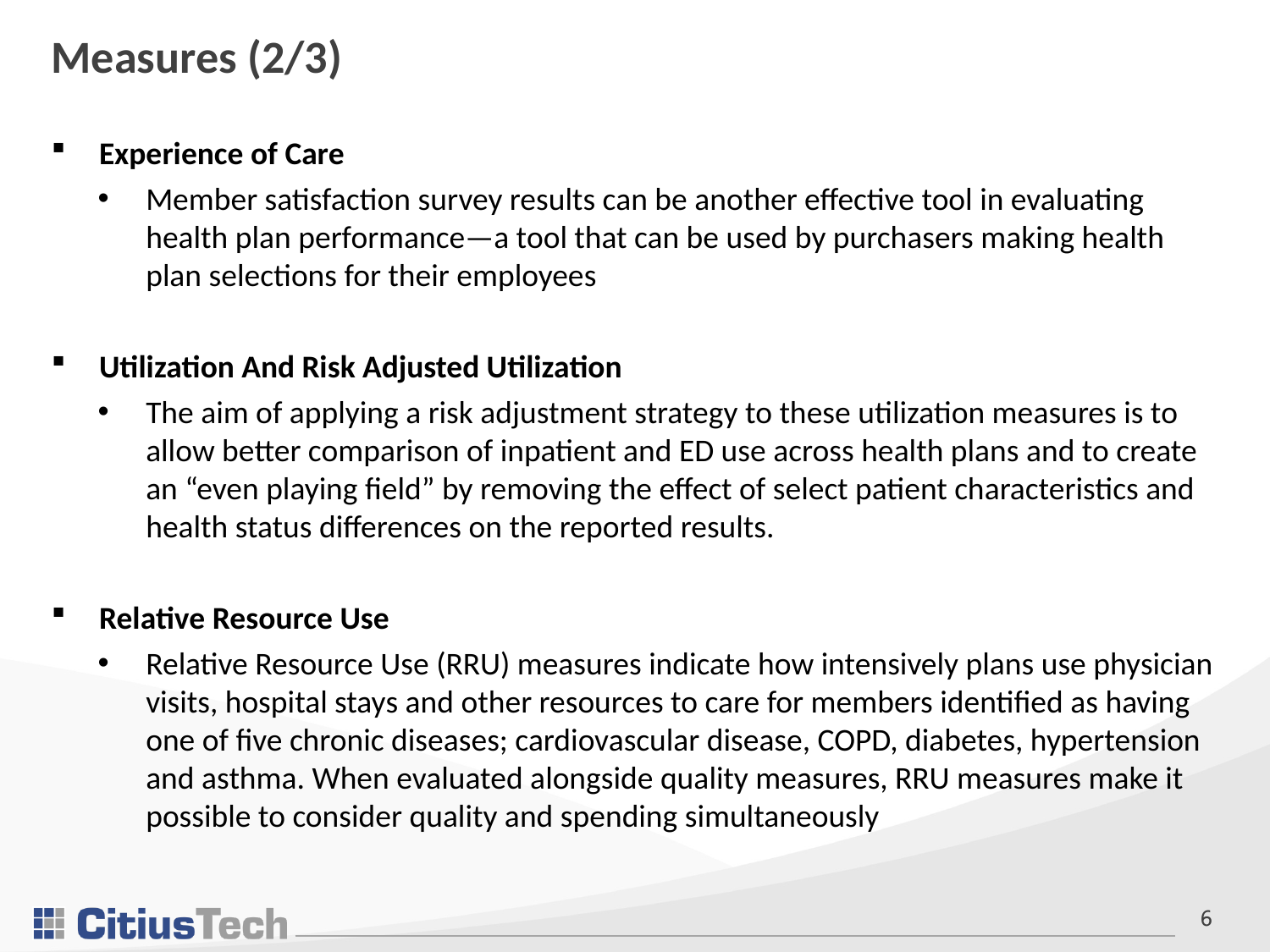

Measures (2/3)
Experience of Care
Member satisfaction survey results can be another effective tool in evaluating health plan performance—a tool that can be used by purchasers making health plan selections for their employees

Utilization And Risk Adjusted Utilization
The aim of applying a risk adjustment strategy to these utilization measures is to allow better comparison of inpatient and ED use across health plans and to create an “even playing field” by removing the effect of select patient characteristics and health status differences on the reported results.

Relative Resource Use
Relative Resource Use (RRU) measures indicate how intensively plans use physician visits, hospital stays and other resources to care for members identified as having one of five chronic diseases; cardiovascular disease, COPD, diabetes, hypertension and asthma. When evaluated alongside quality measures, RRU measures make it possible to consider quality and spending simultaneously